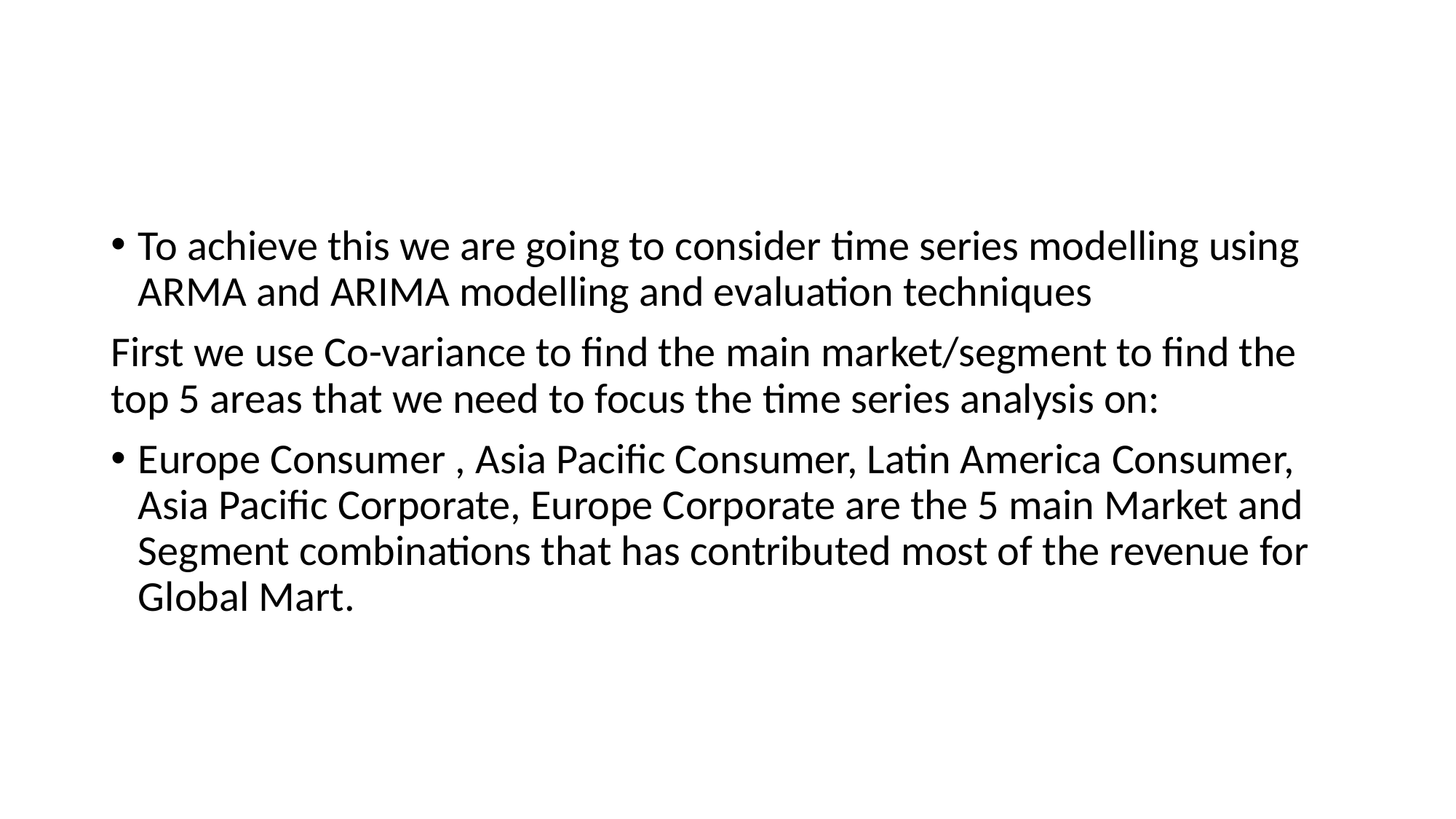

#
To achieve this we are going to consider time series modelling using ARMA and ARIMA modelling and evaluation techniques
First we use Co-variance to find the main market/segment to find the top 5 areas that we need to focus the time series analysis on:
Europe Consumer , Asia Pacific Consumer, Latin America Consumer, Asia Pacific Corporate, Europe Corporate are the 5 main Market and Segment combinations that has contributed most of the revenue for Global Mart.